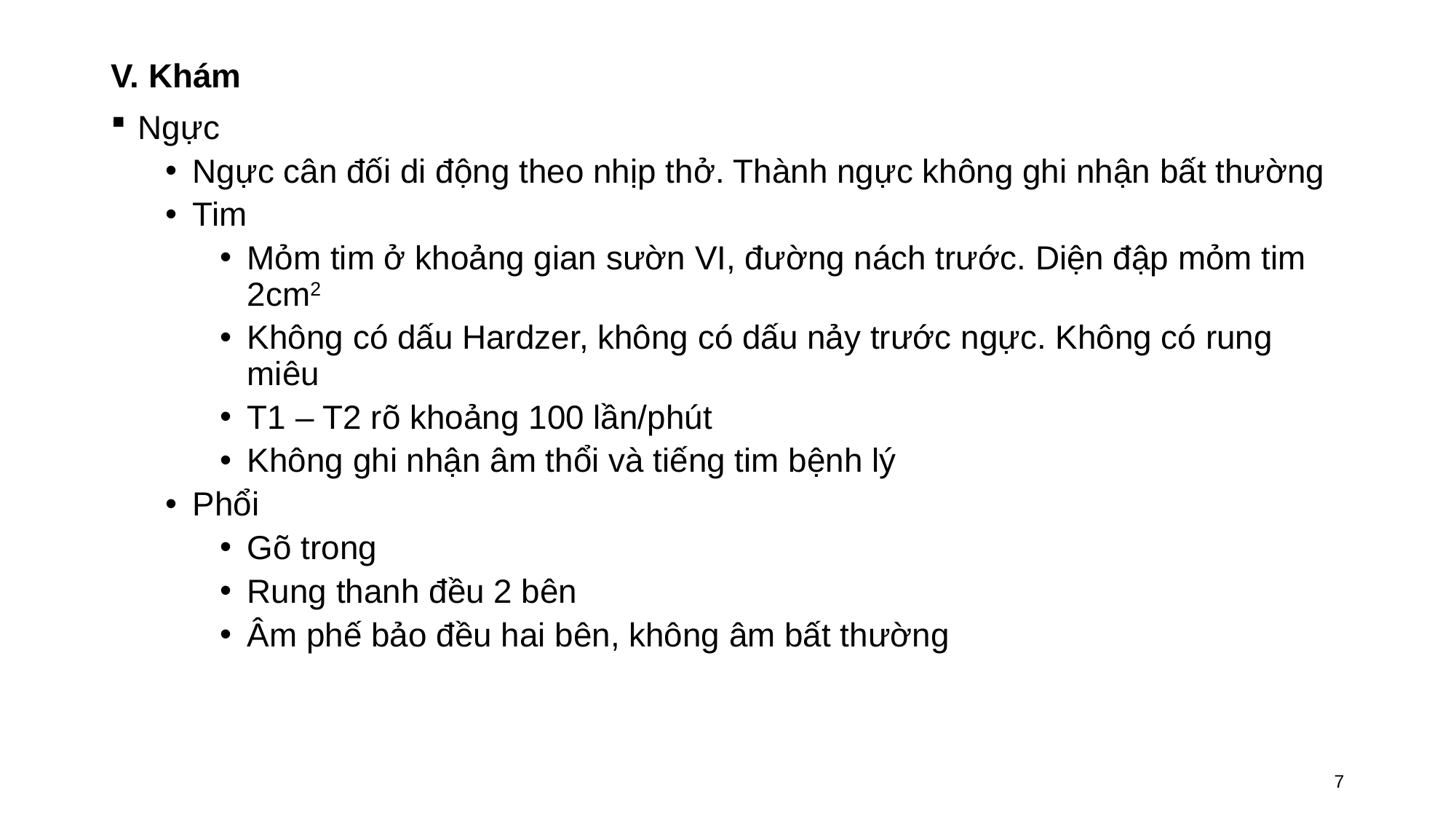

V. Khám
Ngực
Ngực cân đối di động theo nhịp thở. Thành ngực không ghi nhận bất thường
Tim
Mỏm tim ở khoảng gian sườn VI, đường nách trước. Diện đập mỏm tim 2cm2
Không có dấu Hardzer, không có dấu nảy trước ngực. Không có rung miêu
T1 – T2 rõ khoảng 100 lần/phút
Không ghi nhận âm thổi và tiếng tim bệnh lý
Phổi
Gõ trong
Rung thanh đều 2 bên
Âm phế bảo đều hai bên, không âm bất thường

7